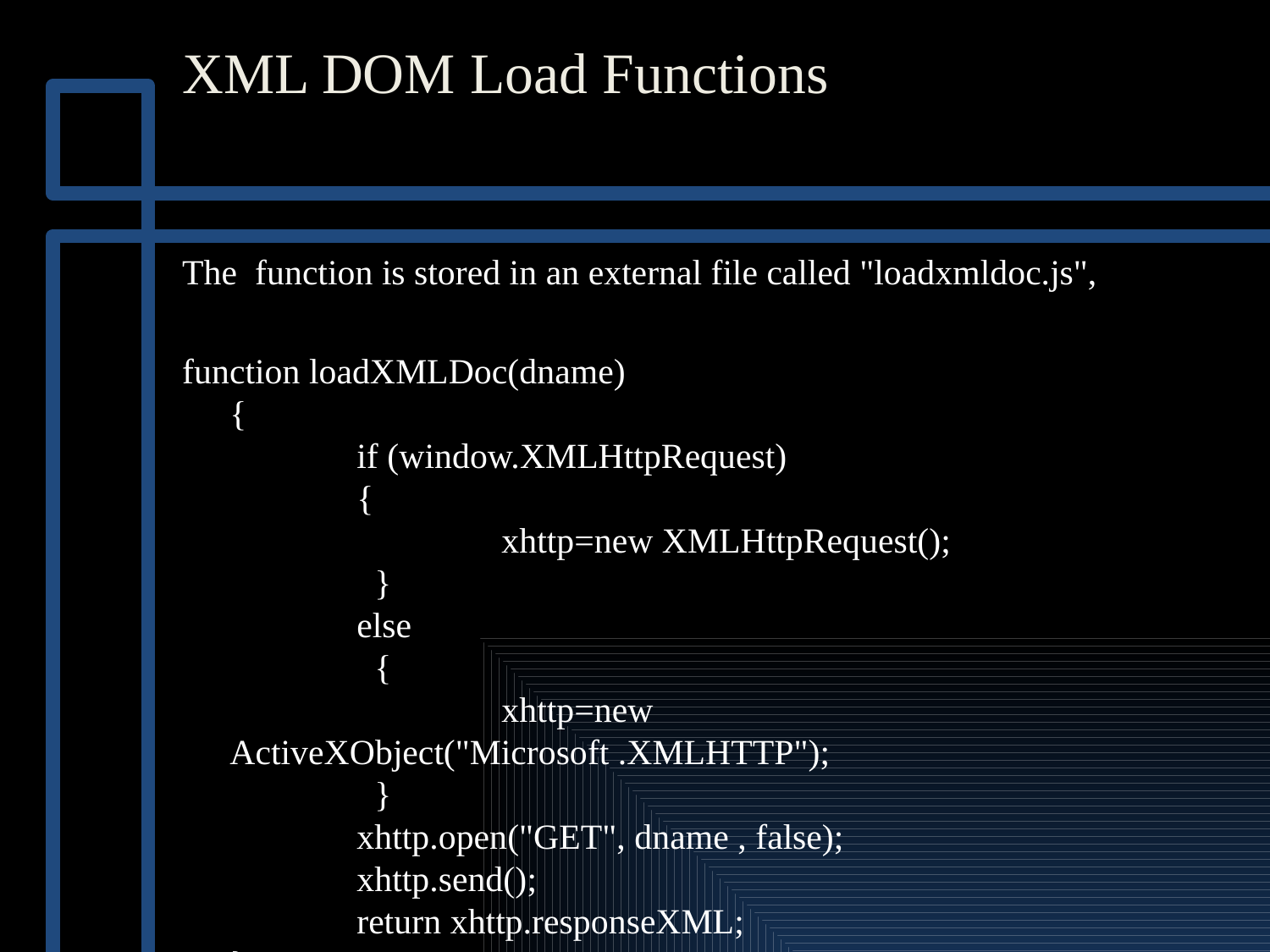

# XML DOM Load Functions
The  function is stored in an external file called "loadxmldoc.js",

function loadXMLDoc(dname)
{
	if (window.XMLHttpRequest)
  	{
		  xhttp=new XMLHttpRequest();
	  }
	else
	  {
		  xhttp=new ActiveXObject("Microsoft .XMLHTTP");
	  }
	xhttp.open("GET", dname , false);
	xhttp.send();
	return xhttp.responseXML;
}